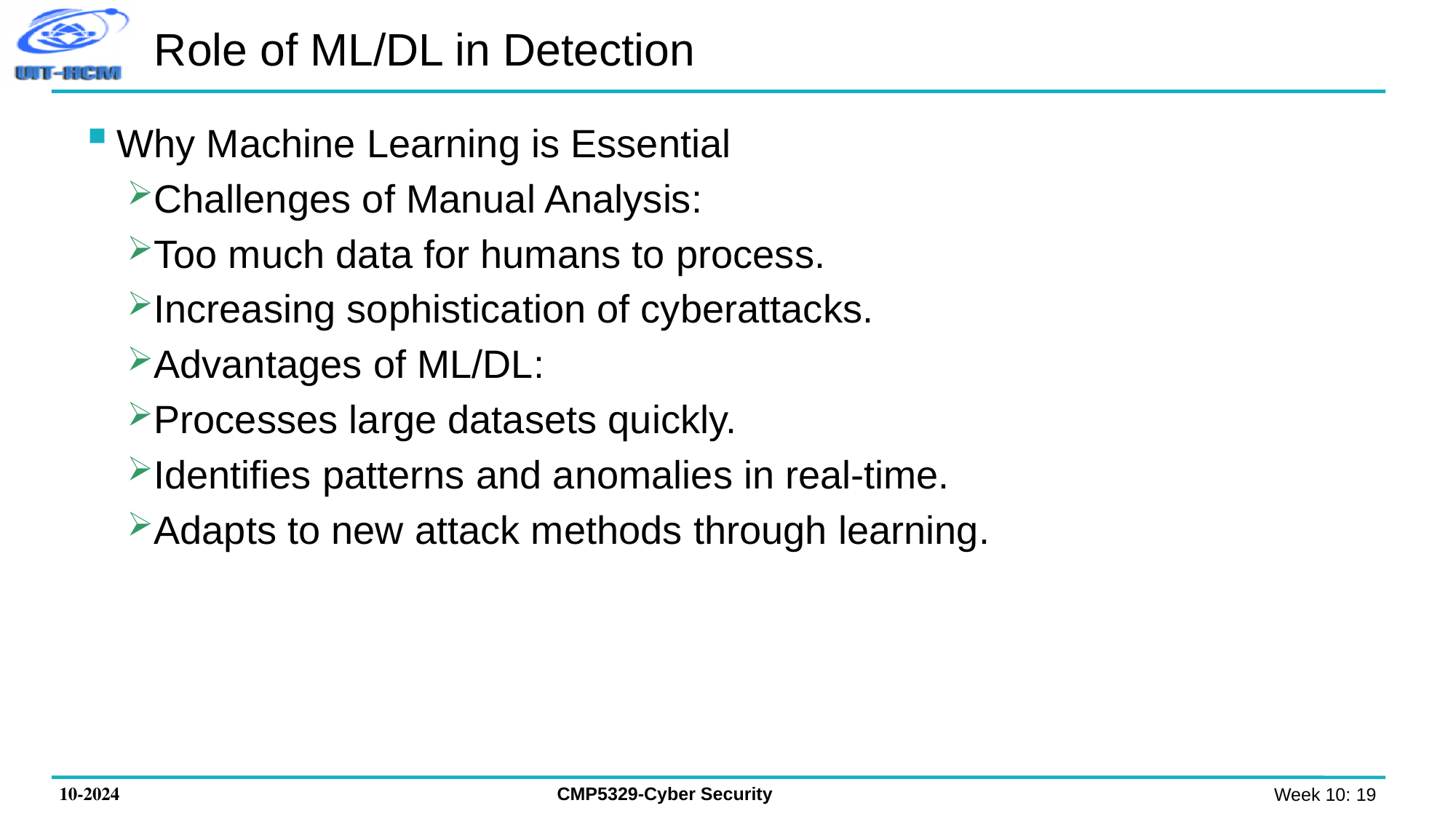

# Role of ML/DL in Detection
Why Machine Learning is Essential
Challenges of Manual Analysis:
Too much data for humans to process.
Increasing sophistication of cyberattacks.
Advantages of ML/DL:
Processes large datasets quickly.
Identifies patterns and anomalies in real-time.
Adapts to new attack methods through learning.